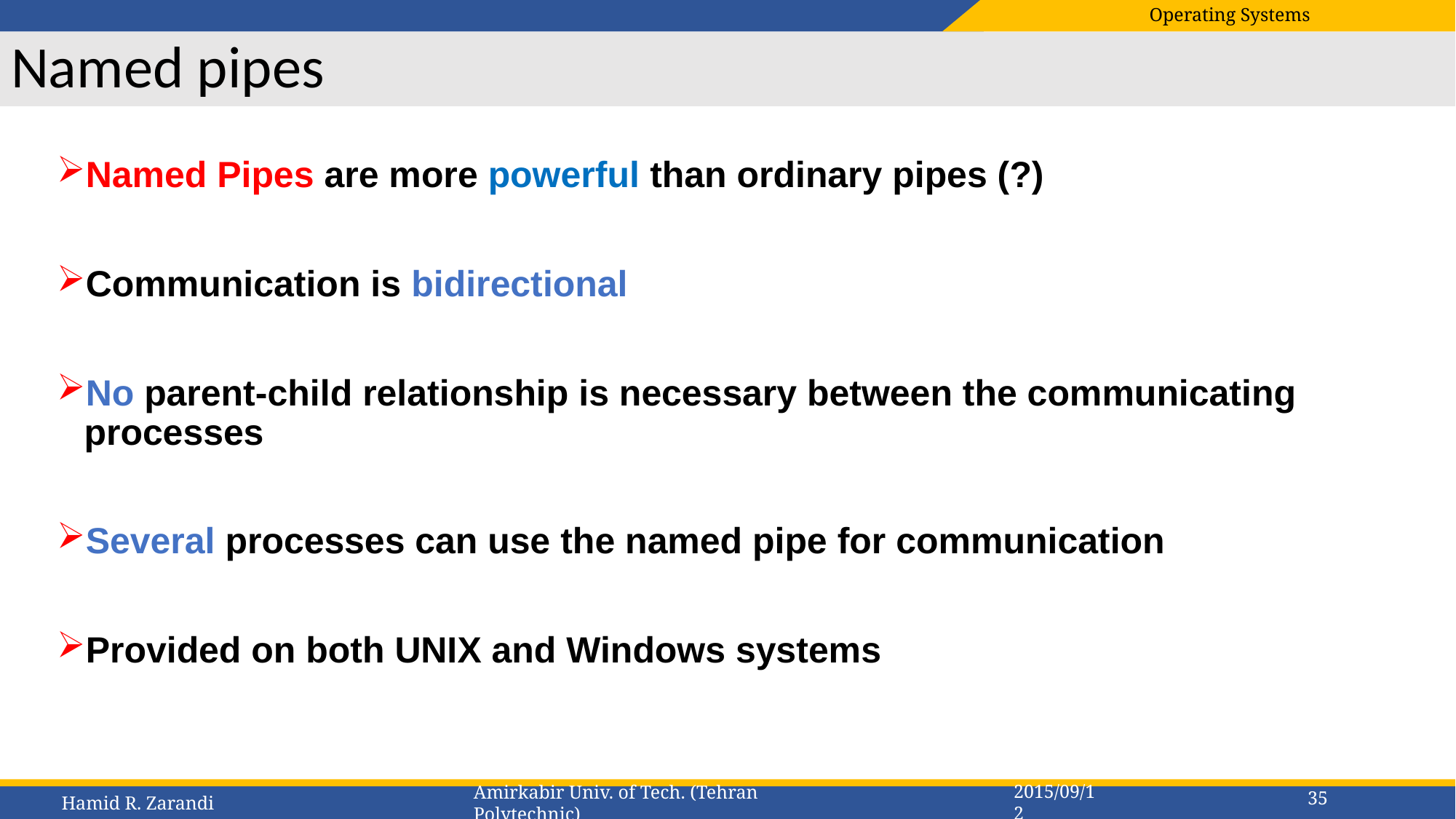

# Named pipes
Named Pipes are more powerful than ordinary pipes (?)

Communication is bidirectional

No parent-child relationship is necessary between the communicating processes

Several processes can use the named pipe for communication

Provided on both UNIX and Windows systems